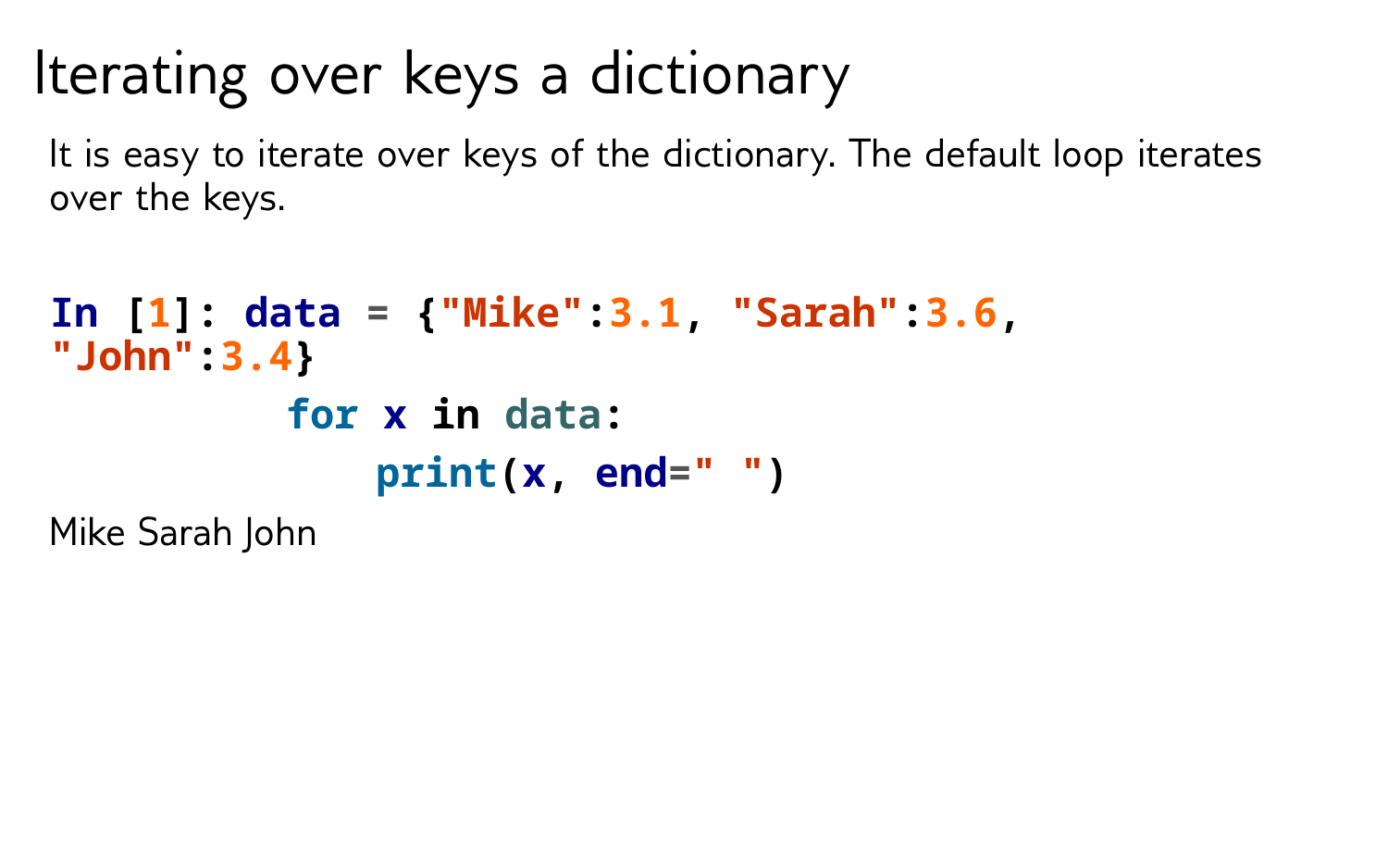

# Iterating over keys a dictionary
It is easy to iterate over keys of the dictionary. The default loop iterates over the keys.

In [1]: data = {"Mike":3.1, "Sarah":3.6, "John":3.4}
	    for x in data:
		  print(x, end=" ")
Mike Sarah John